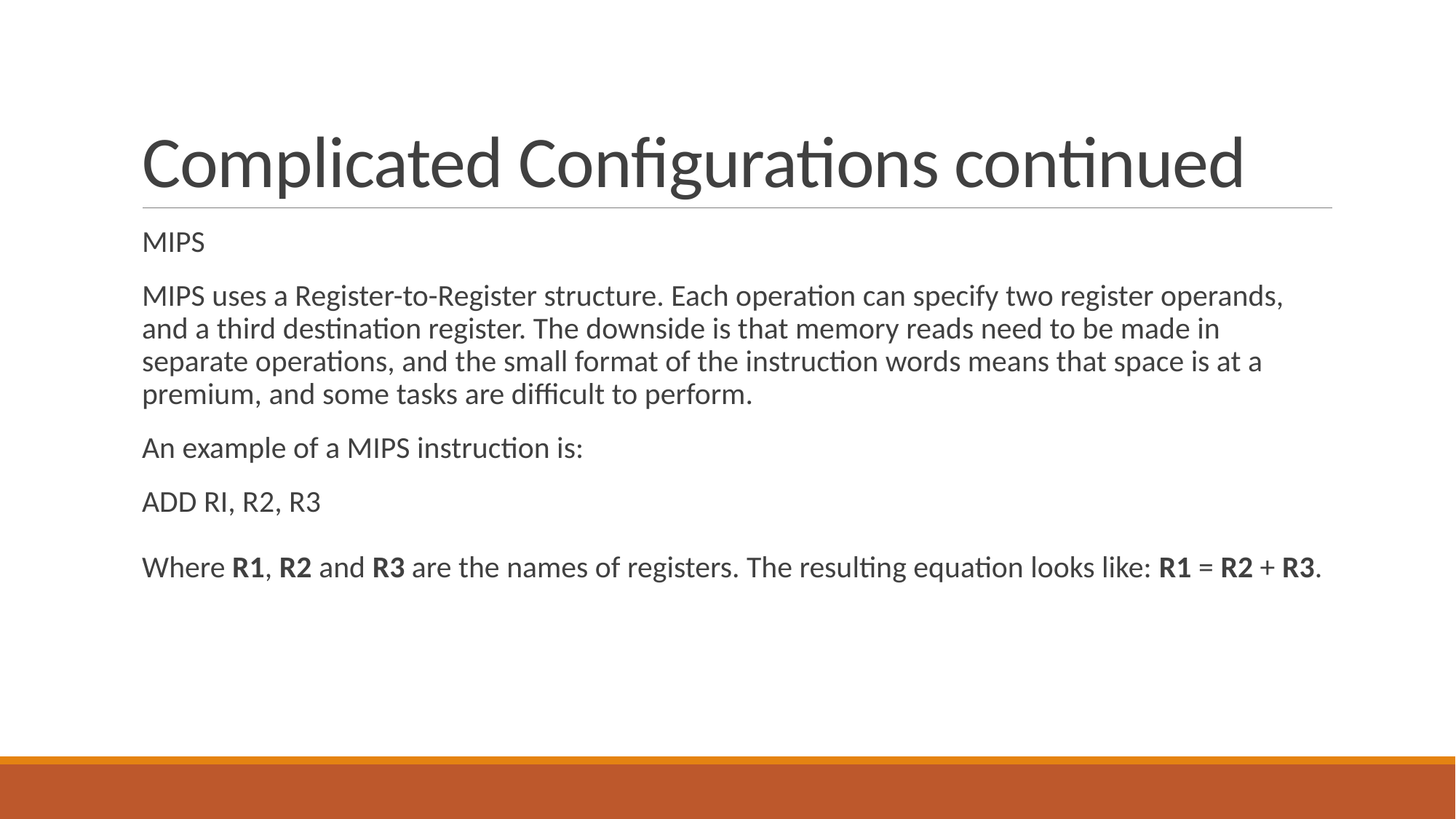

# Complicated Configurations continued
MIPS
MIPS uses a Register-to-Register structure. Each operation can specify two register operands, and a third destination register. The downside is that memory reads need to be made in separate operations, and the small format of the instruction words means that space is at a premium, and some tasks are difficult to perform.
An example of a MIPS instruction is:
ADD RI, R2, R3
Where R1, R2 and R3 are the names of registers. The resulting equation looks like: R1 = R2 + R3.